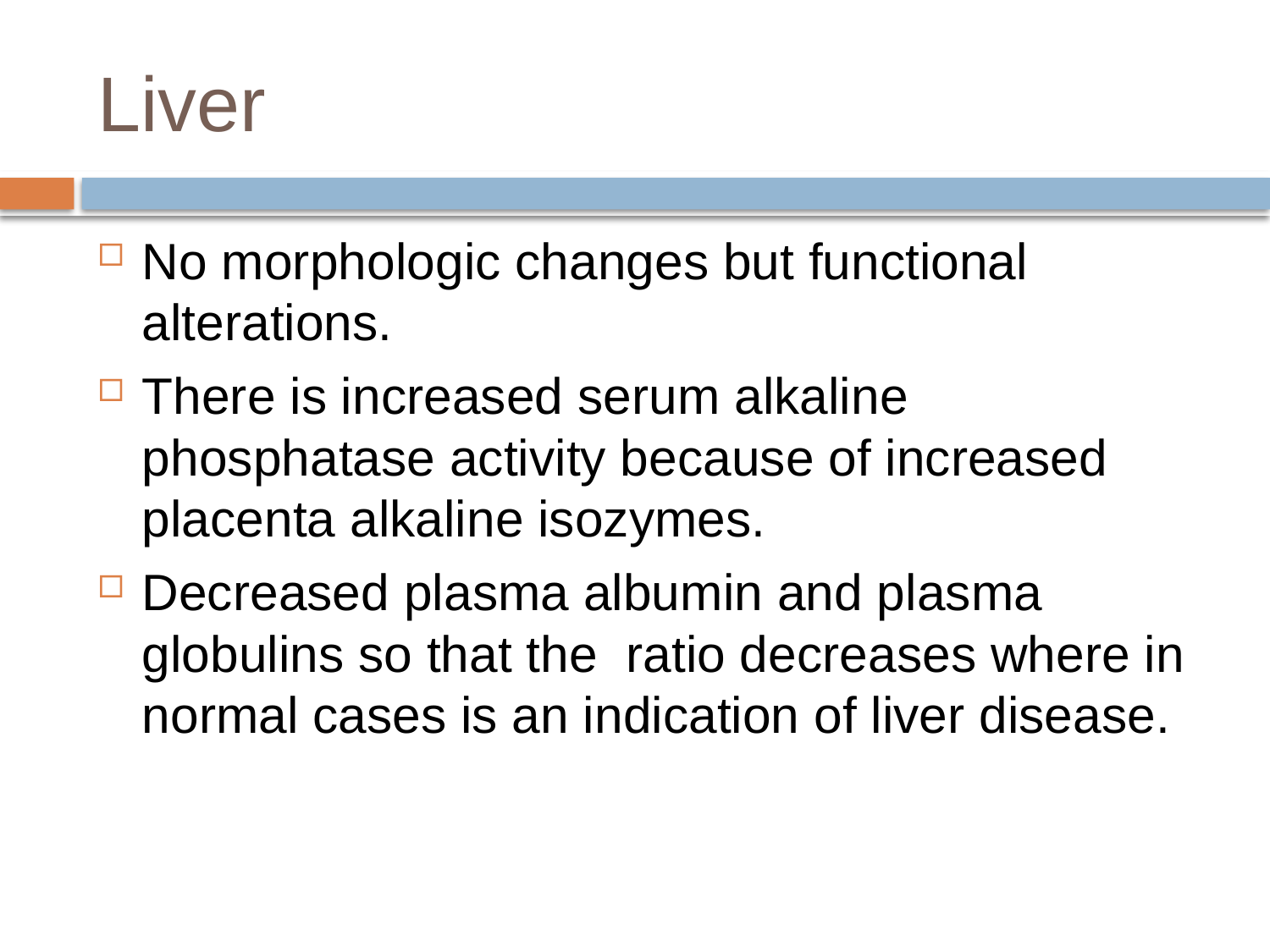

# Liver
No morphologic changes but functional alterations.
There is increased serum alkaline phosphatase activity because of increased placenta alkaline isozymes.
Decreased plasma albumin and plasma globulins so that the  ratio decreases where in normal cases is an indication of liver disease.